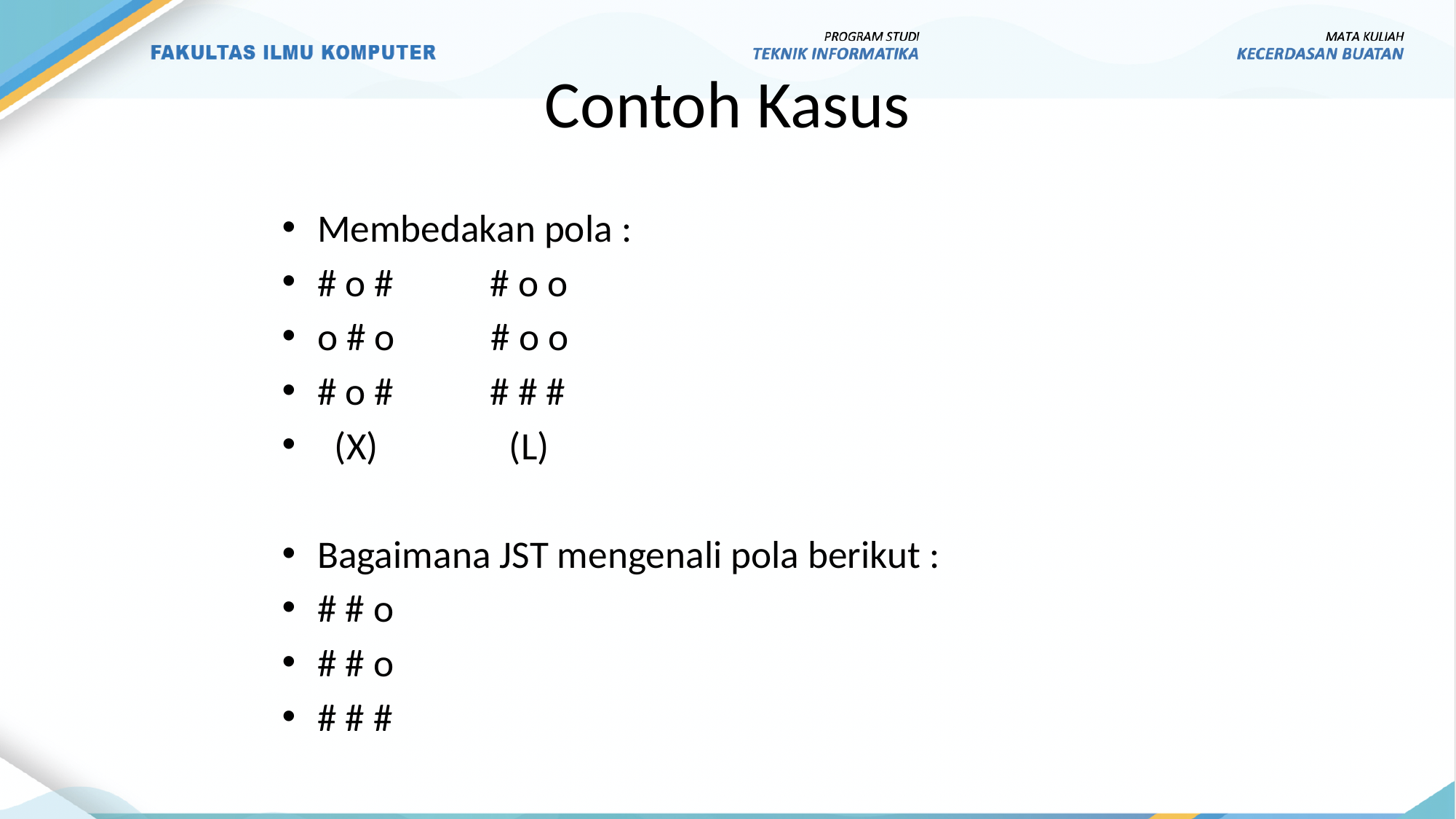

# Contoh Kasus
Membedakan pola :
# o #           # o o
o # o           # o o
# o #           # # #
  (X)               (L)

Bagaimana JST mengenali pola berikut :
# # o
# # o
# # #